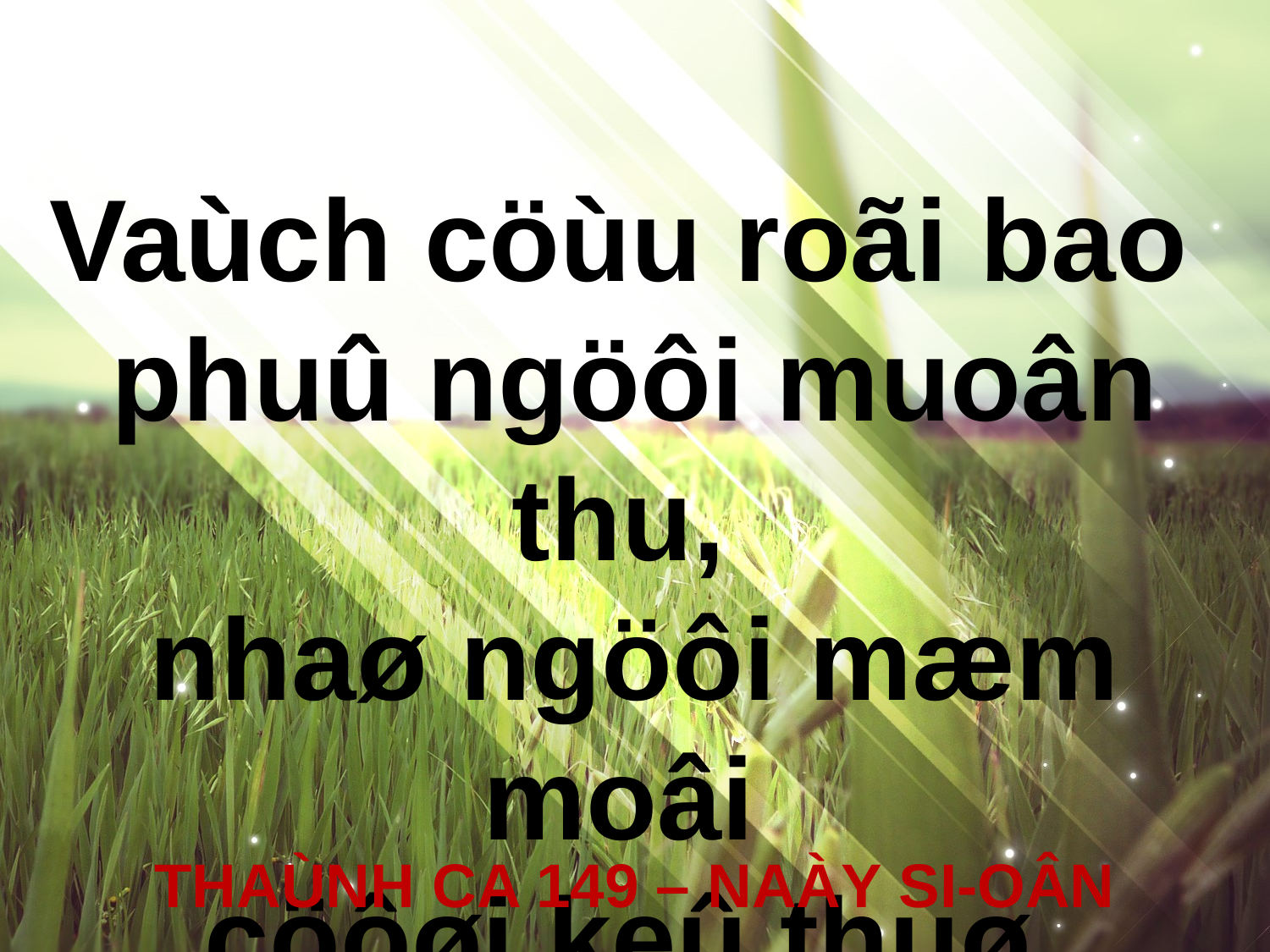

Vaùch cöùu roãi bao
phuû ngöôi muoân thu,
nhaø ngöôi mæm moâi
cöôøi keû thuø.
THAÙNH CA 149 – NAÀY SI-OÂN